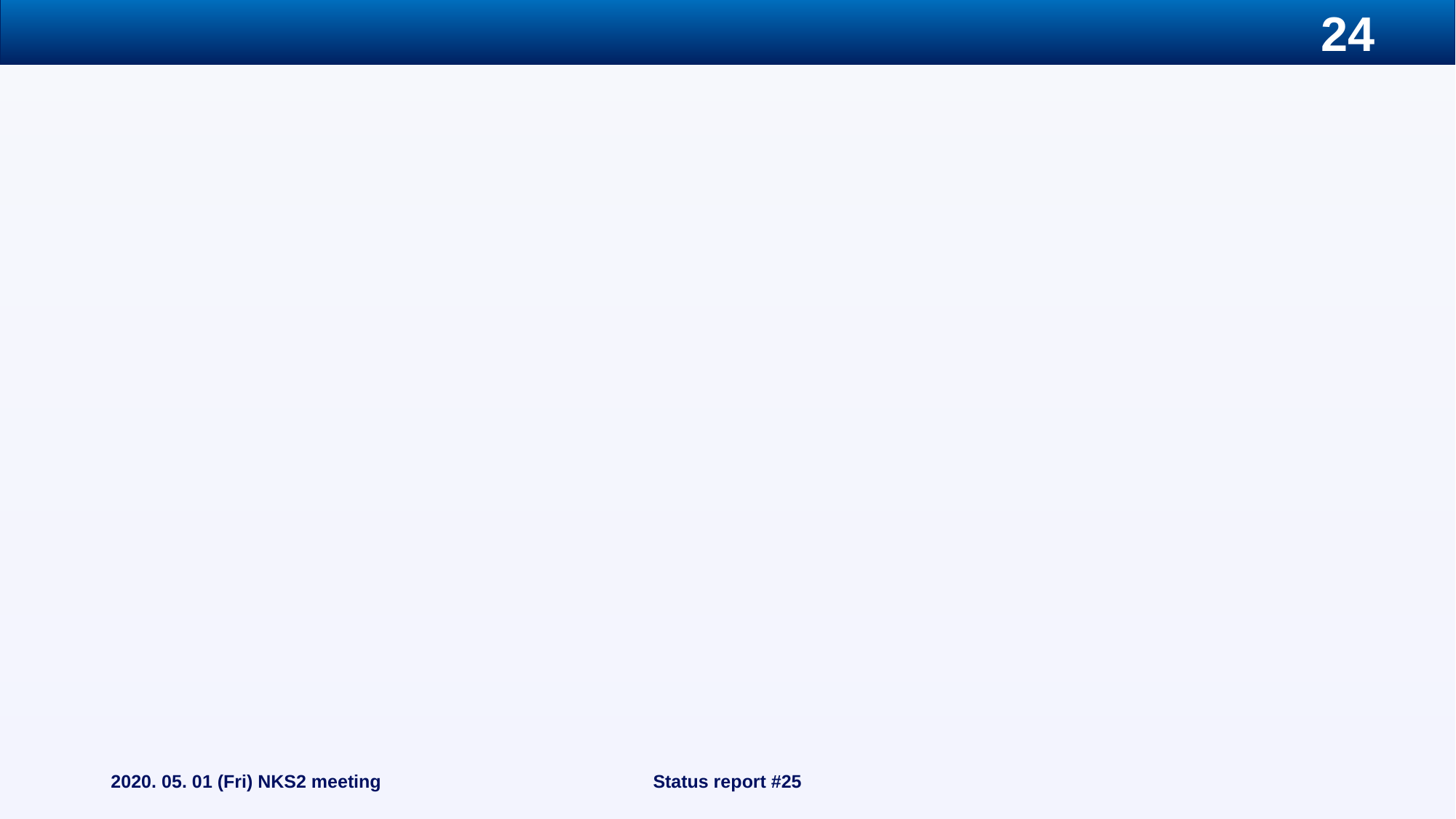

#

2020. 05. 01 (Fri) NKS2 meeting
Status report #25